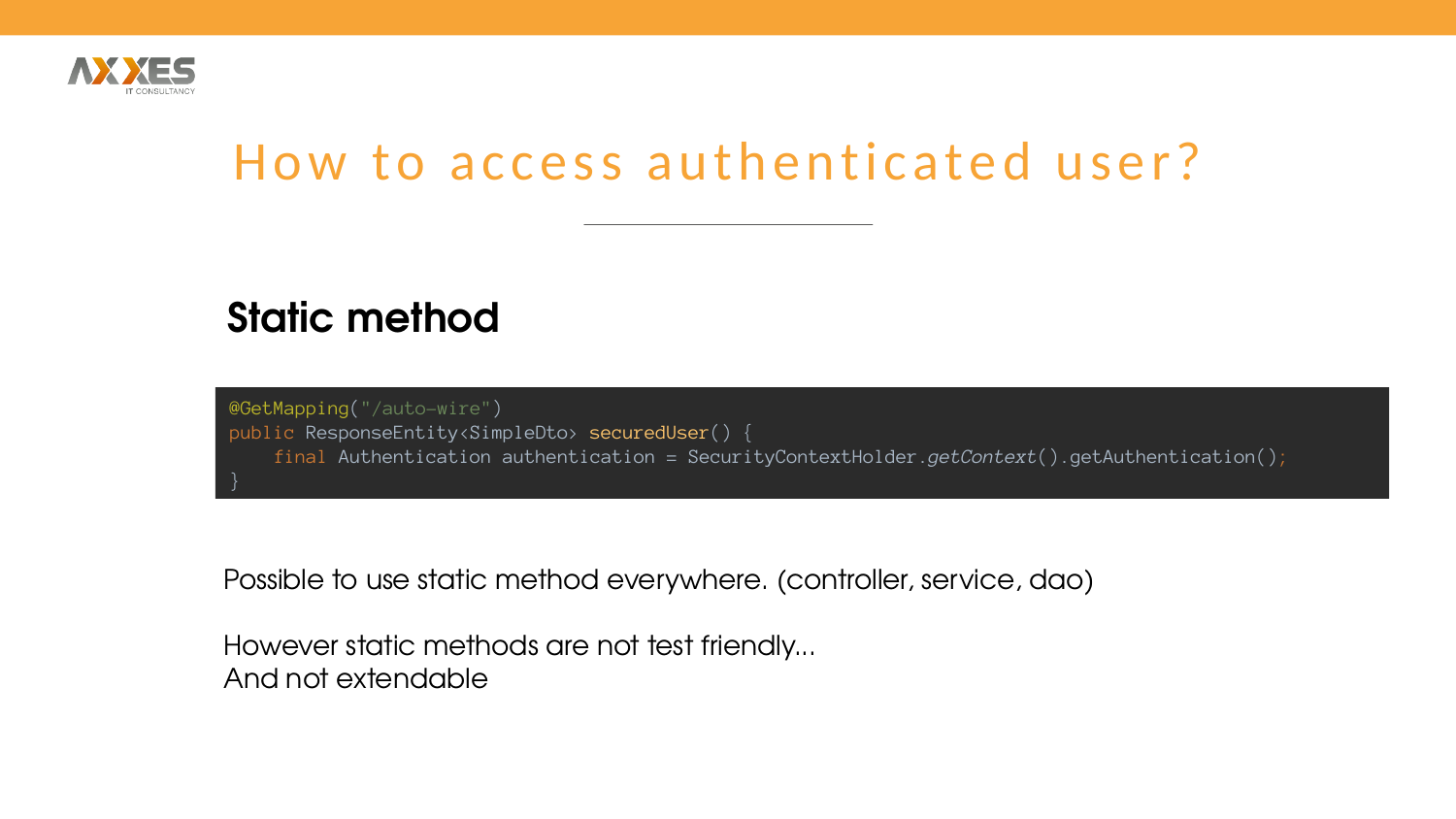

# How to access authenticated user?
Static method
@GetMapping("/auto-wire")
public ResponseEntity<SimpleDto> securedUser() {
    final Authentication authentication = SecurityContextHolder.getContext().getAuthentication();
}
Possible to use static method everywhere. (controller, service, dao)

However static methods are not test friendly...
And not extendable